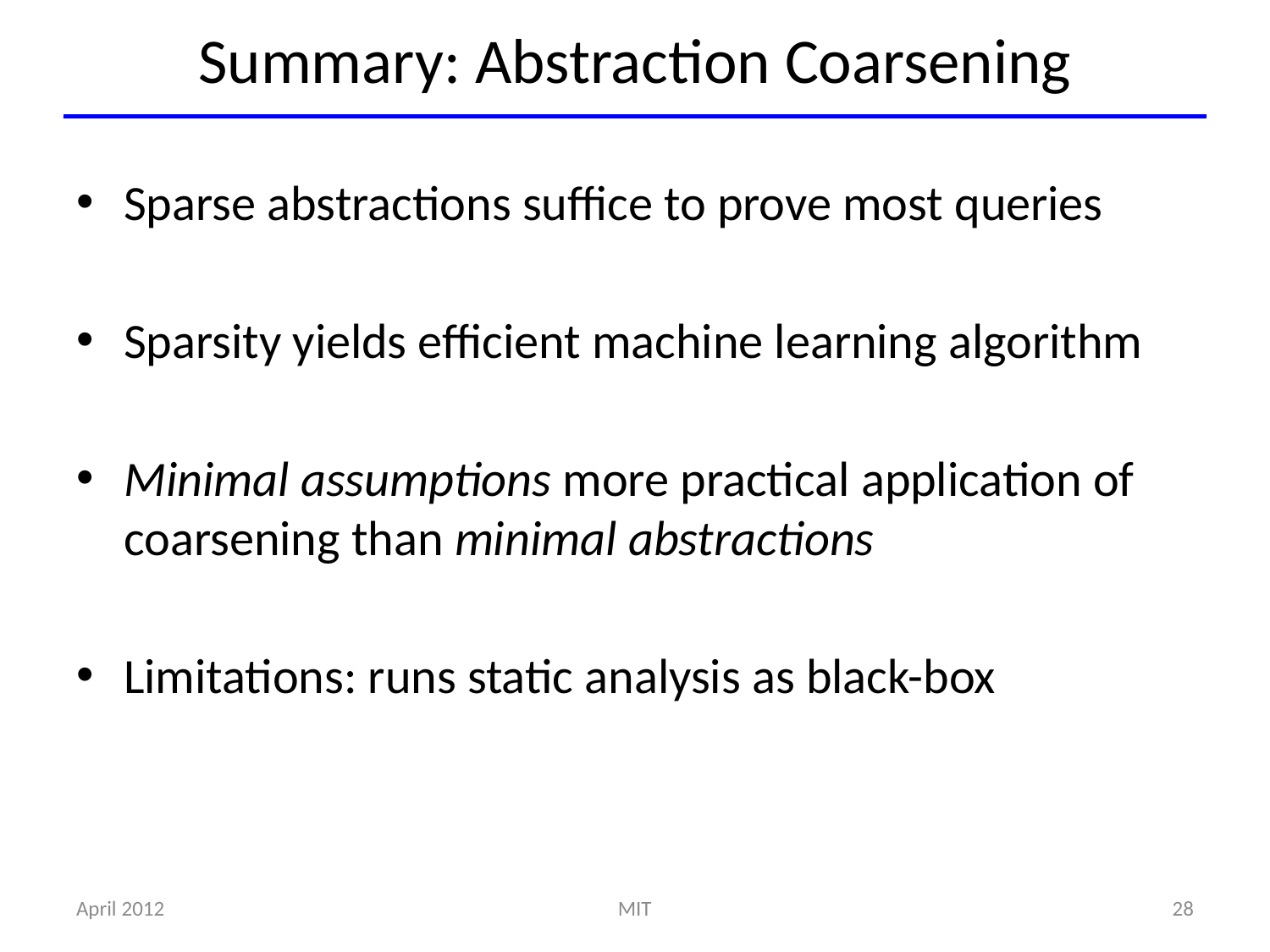

# Summary: Abstraction Coarsening
Sparse abstractions suffice to prove most queries

Sparsity yields efficient machine learning algorithm

Minimal assumptions more practical application of coarsening than minimal abstractions

Limitations: runs static analysis as black-box
April 2012
MIT
28